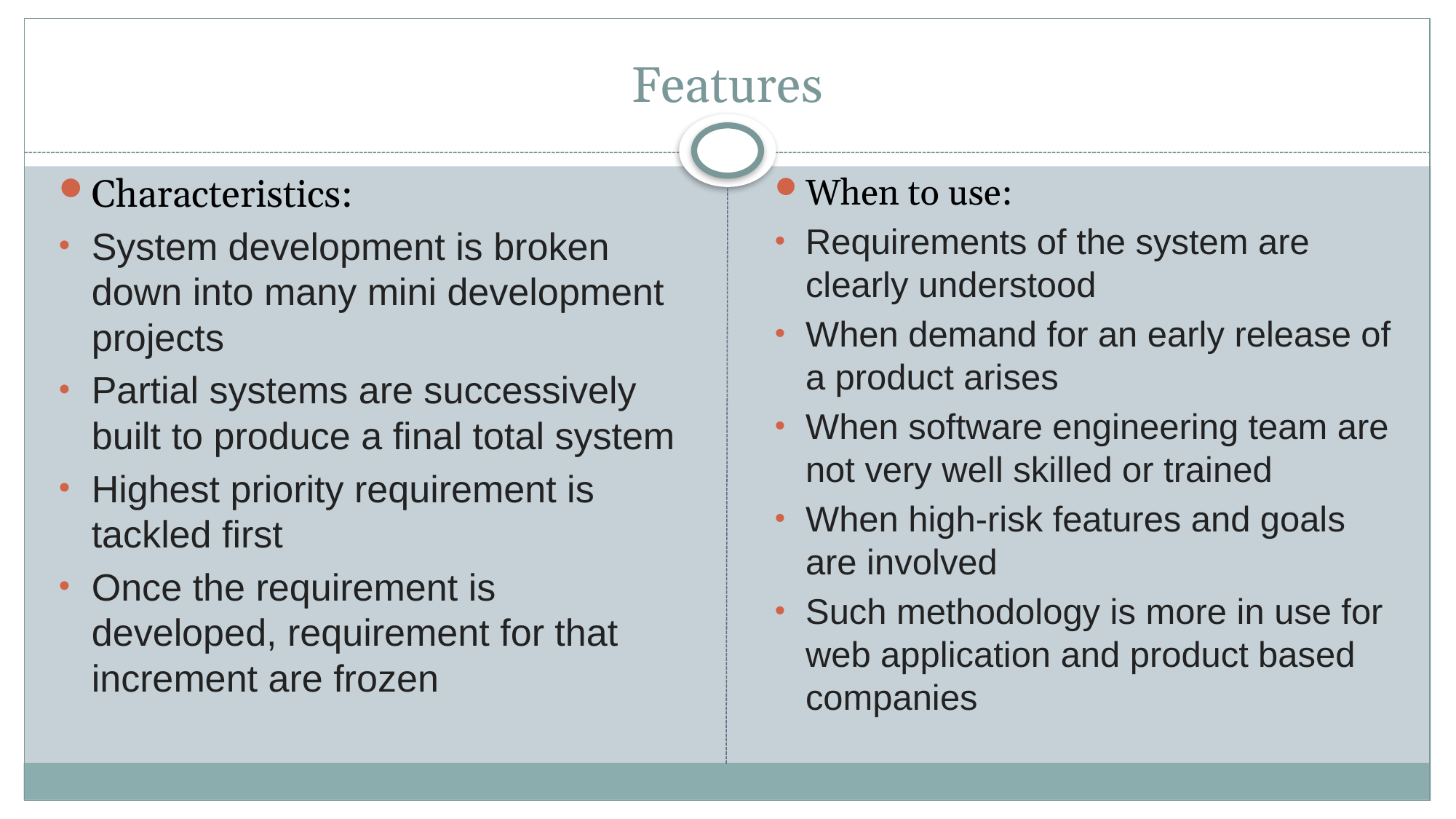

# Features
Characteristics:
System development is broken down into many mini development projects
Partial systems are successively built to produce a final total system
Highest priority requirement is tackled first
Once the requirement is developed, requirement for that increment are frozen

When to use:
Requirements of the system are clearly understood
When demand for an early release of a product arises
When software engineering team are not very well skilled or trained
When high-risk features and goals are involved
Such methodology is more in use for web application and product based companies